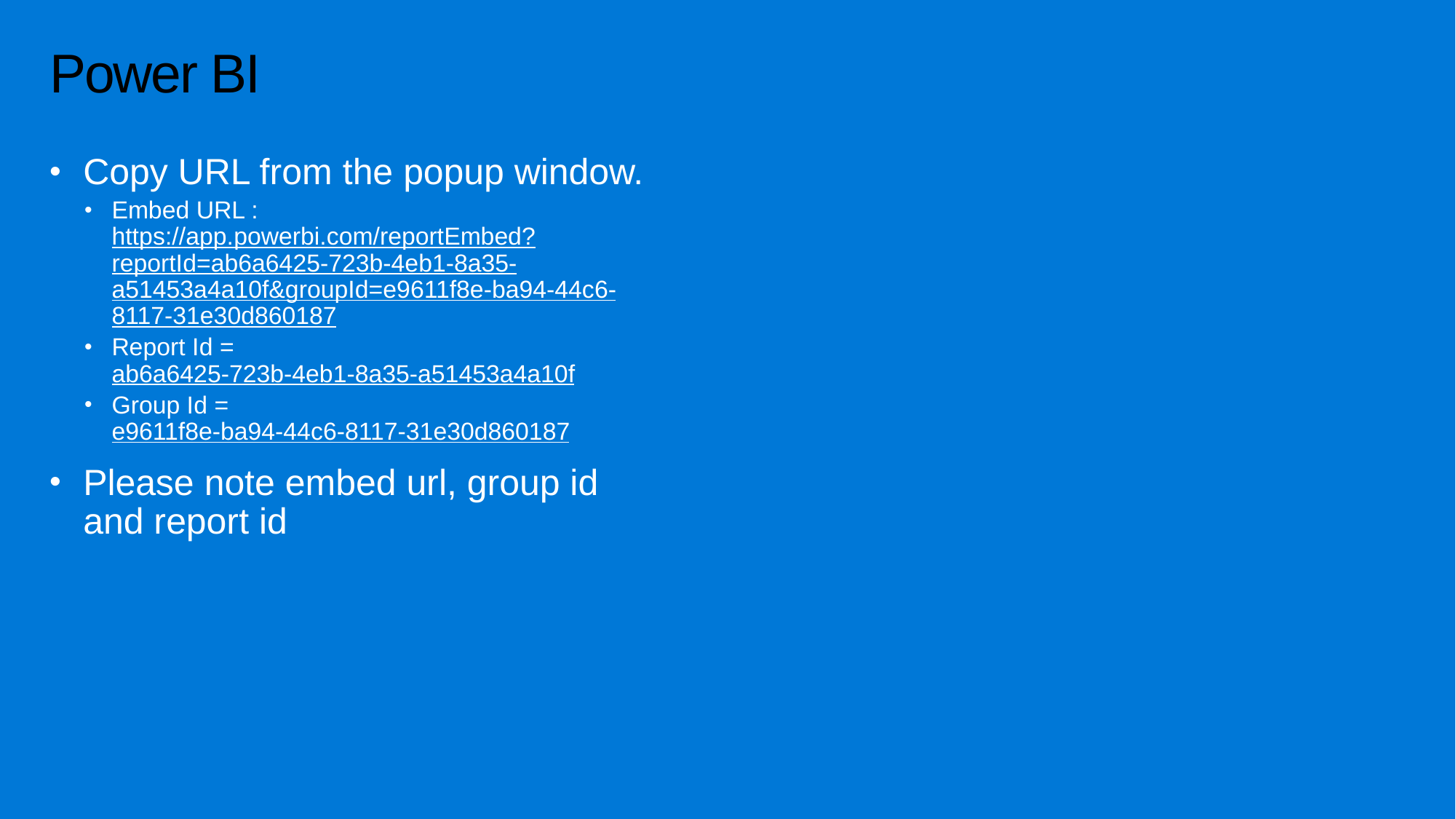

# Power BI

Copy URL from the popup window.
Embed URL : https://app.powerbi.com/reportEmbed?reportId=ab6a6425-723b-4eb1-8a35-a51453a4a10f&groupId=e9611f8e-ba94-44c6-8117-31e30d860187
Report Id = ab6a6425-723b-4eb1-8a35-a51453a4a10f
Group Id = e9611f8e-ba94-44c6-8117-31e30d860187
Please note embed url, group id and report id